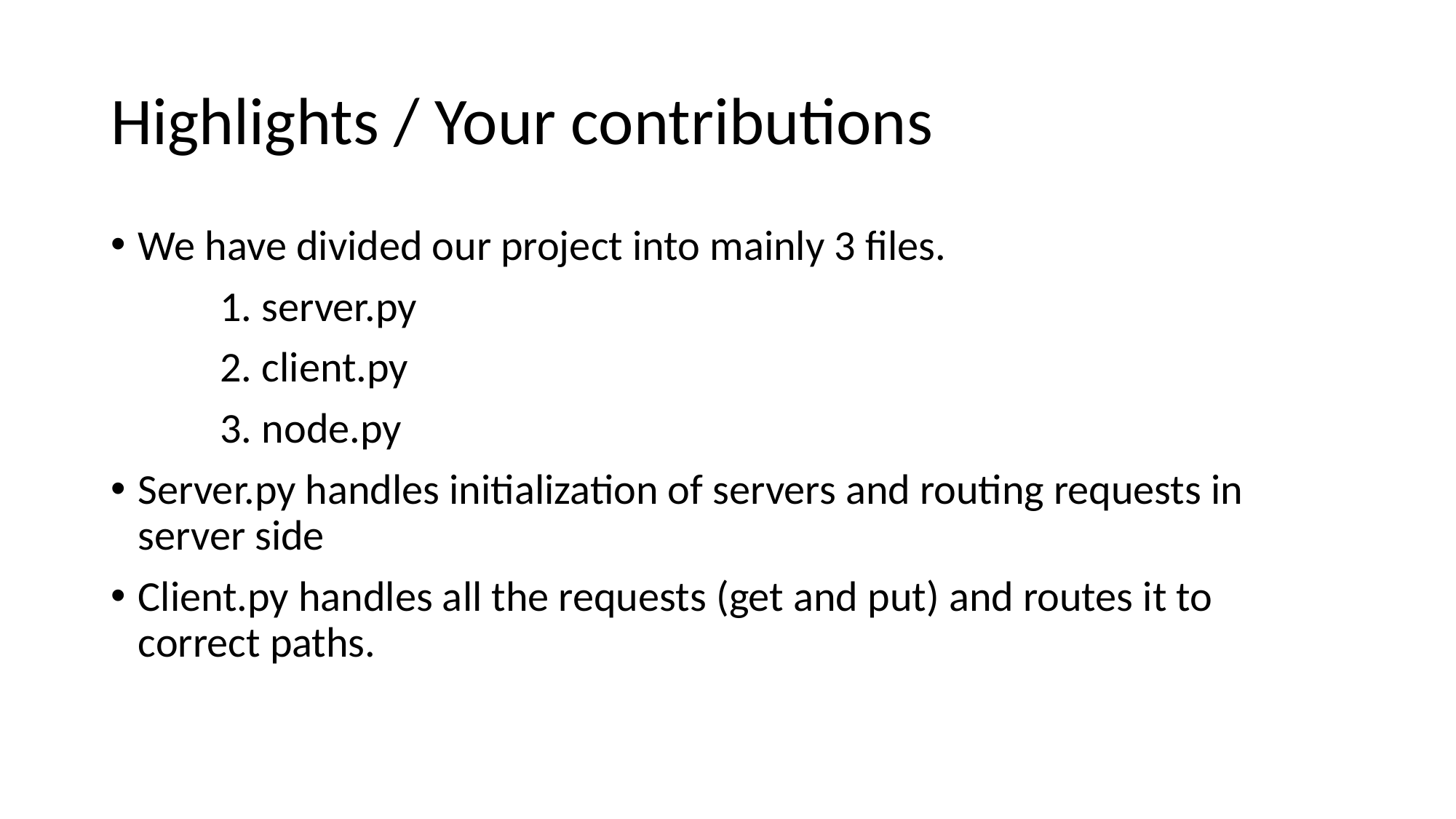

# Highlights / Your contributions
We have divided our project into mainly 3 files.
	1. server.py
	2. client.py
	3. node.py
Server.py handles initialization of servers and routing requests in server side
Client.py handles all the requests (get and put) and routes it to correct paths.